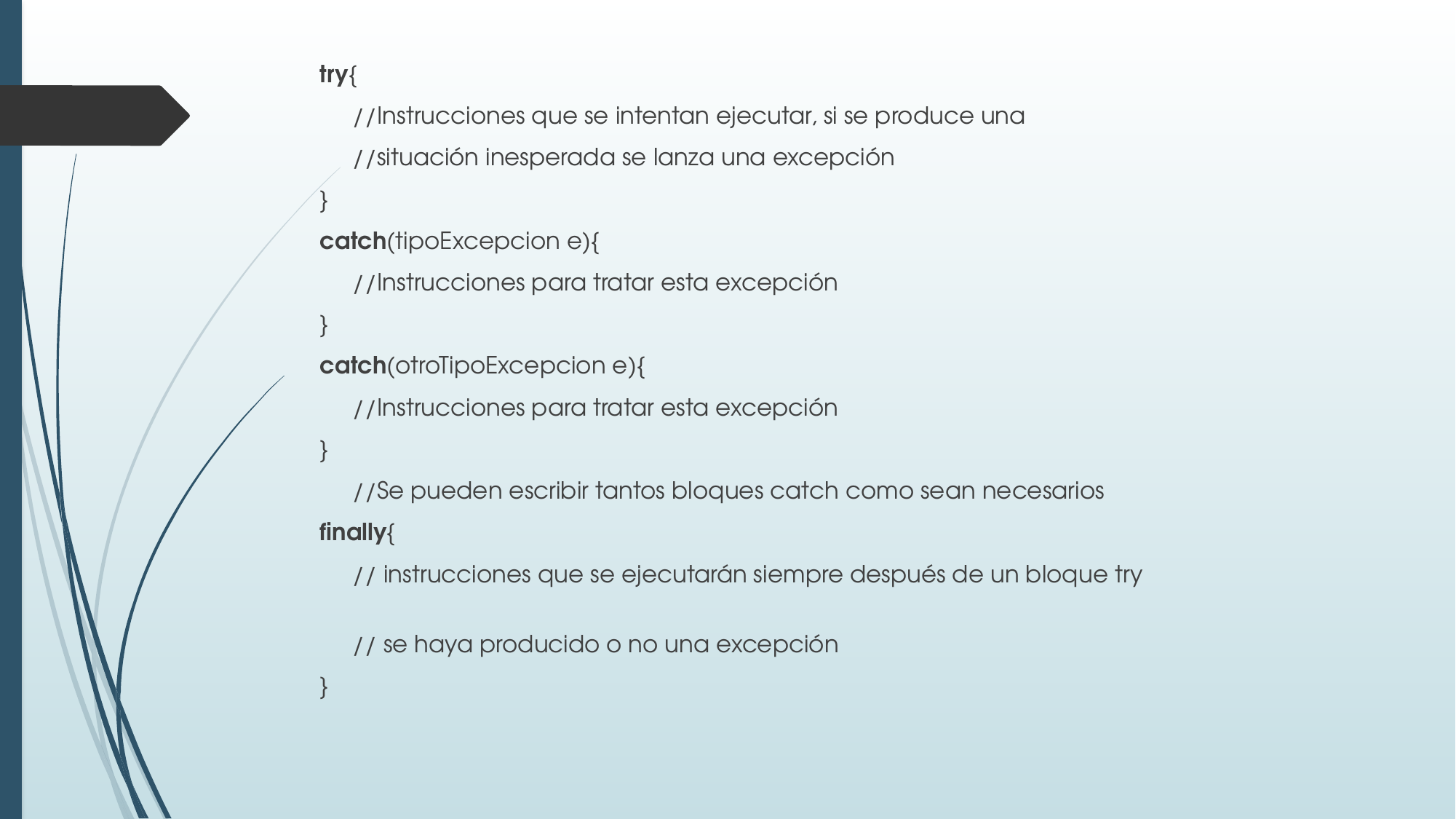

try{
     //Instrucciones que se intentan ejecutar, si se produce una
     //situación inesperada se lanza una excepción
}
catch(tipoExcepcion e){
     //Instrucciones para tratar esta excepción
}
catch(otroTipoExcepcion e){
     //Instrucciones para tratar esta excepción
}
     //Se pueden escribir tantos bloques catch como sean necesarios
finally{
     // instrucciones que se ejecutarán siempre después de un bloque try
     // se haya producido o no una excepción
}